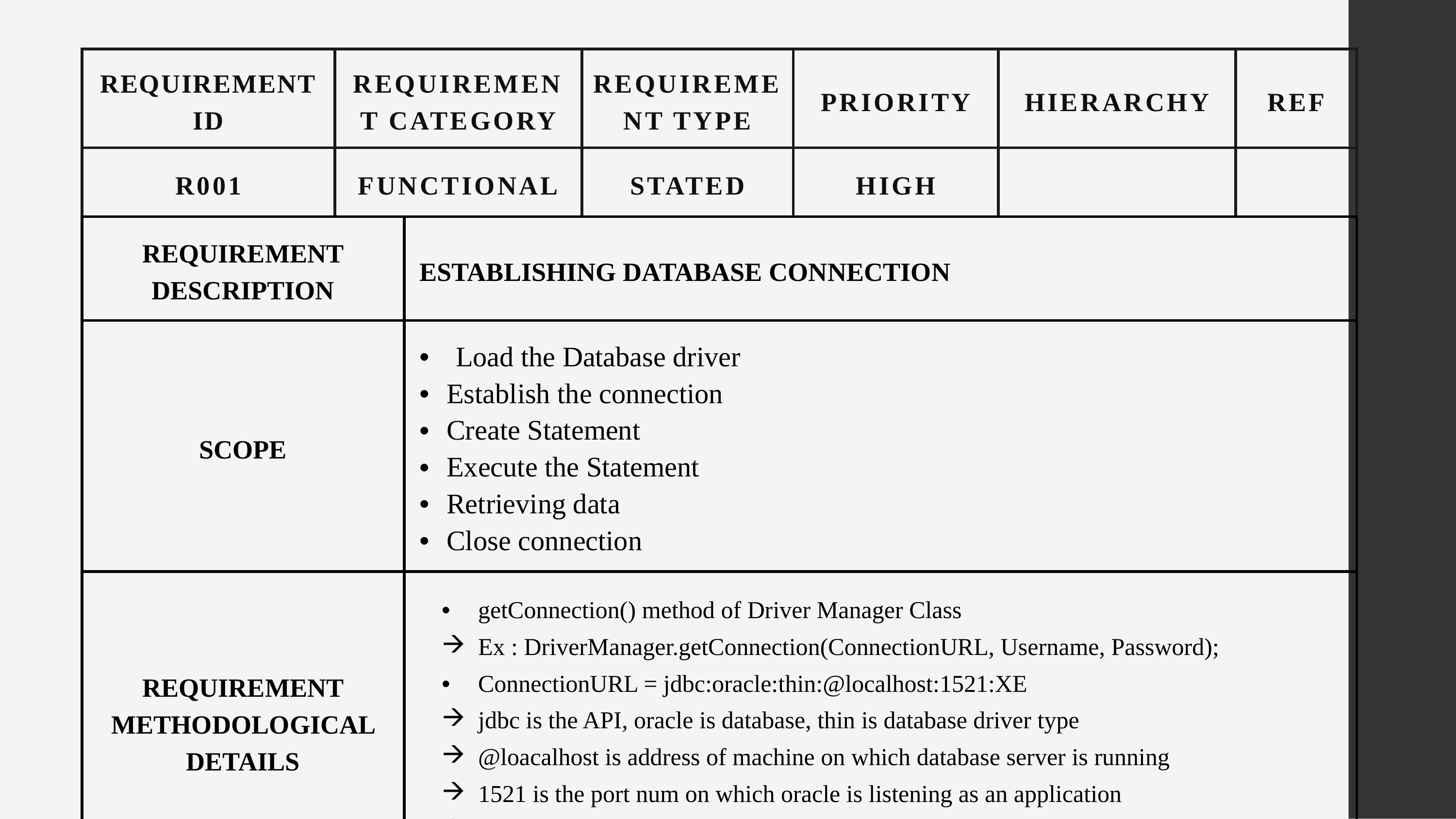

| REQUIREMENT ID | REQUIREMENT CATEGORY | REQUIREMENT TYPE | PRIORITY | HIERARCHY | REF |
| --- | --- | --- | --- | --- | --- |
| R001 | FUNCTIONAL | STATED | HIGH |  |  |
| REQUIREMENT DESCRIPTION | ESTABLISHING DATABASE CONNECTION |
| --- | --- |
| SCOPE | Load the Database driver Establish the connection Create Statement Execute the Statement Retrieving data Close connection |
| REQUIREMENT METHODOLOGICAL DETAILS | getConnection() method of Driver Manager Class Ex : DriverManager.getConnection(ConnectionURL, Username, Password); ConnectionURL = jdbc:oracle:thin:@localhost:1521:XE jdbc is the API, oracle is database, thin is database driver type @loacalhost is address of machine on which database server is running 1521 is the port num on which oracle is listening as an application XE is service name with which oracle is registered with OS |